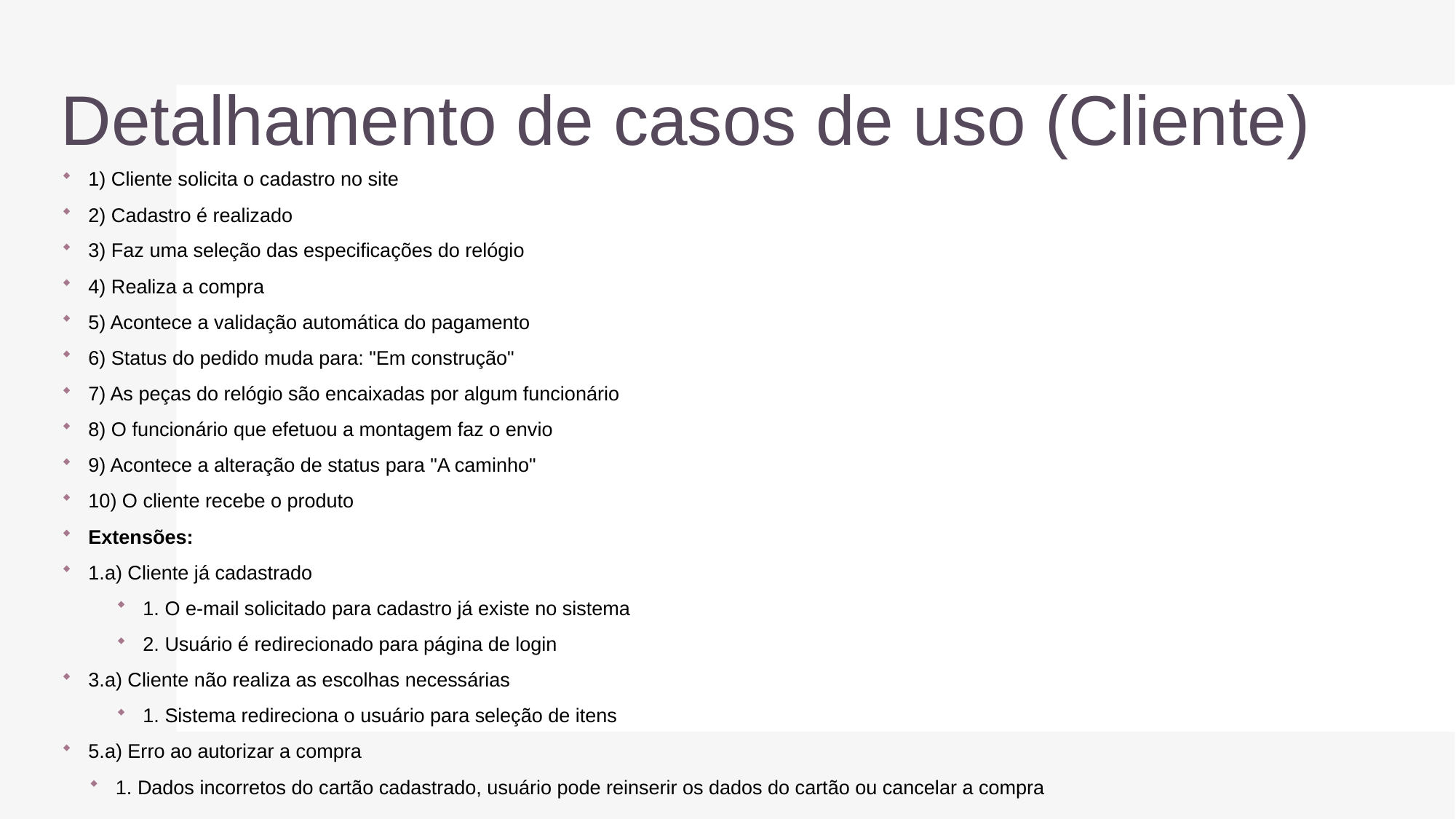

# Detalhamento de casos de uso (Cliente)
1) Cliente solicita o cadastro no site
2) Cadastro é realizado
3) Faz uma seleção das especificações do relógio
4) Realiza a compra
5) Acontece a validação automática do pagamento
6) Status do pedido muda para: "Em construção"
7) As peças do relógio são encaixadas por algum funcionário
8) O funcionário que efetuou a montagem faz o envio
9) Acontece a alteração de status para "A caminho"
10) O cliente recebe o produto
Extensões:
1.a) Cliente já cadastrado
1. O e-mail solicitado para cadastro já existe no sistema
2. Usuário é redirecionado para página de login
3.a) Cliente não realiza as escolhas necessárias
1. Sistema redireciona o usuário para seleção de itens
5.a) Erro ao autorizar a compra
1. Dados incorretos do cartão cadastrado, usuário pode reinserir os dados do cartão ou cancelar a compra